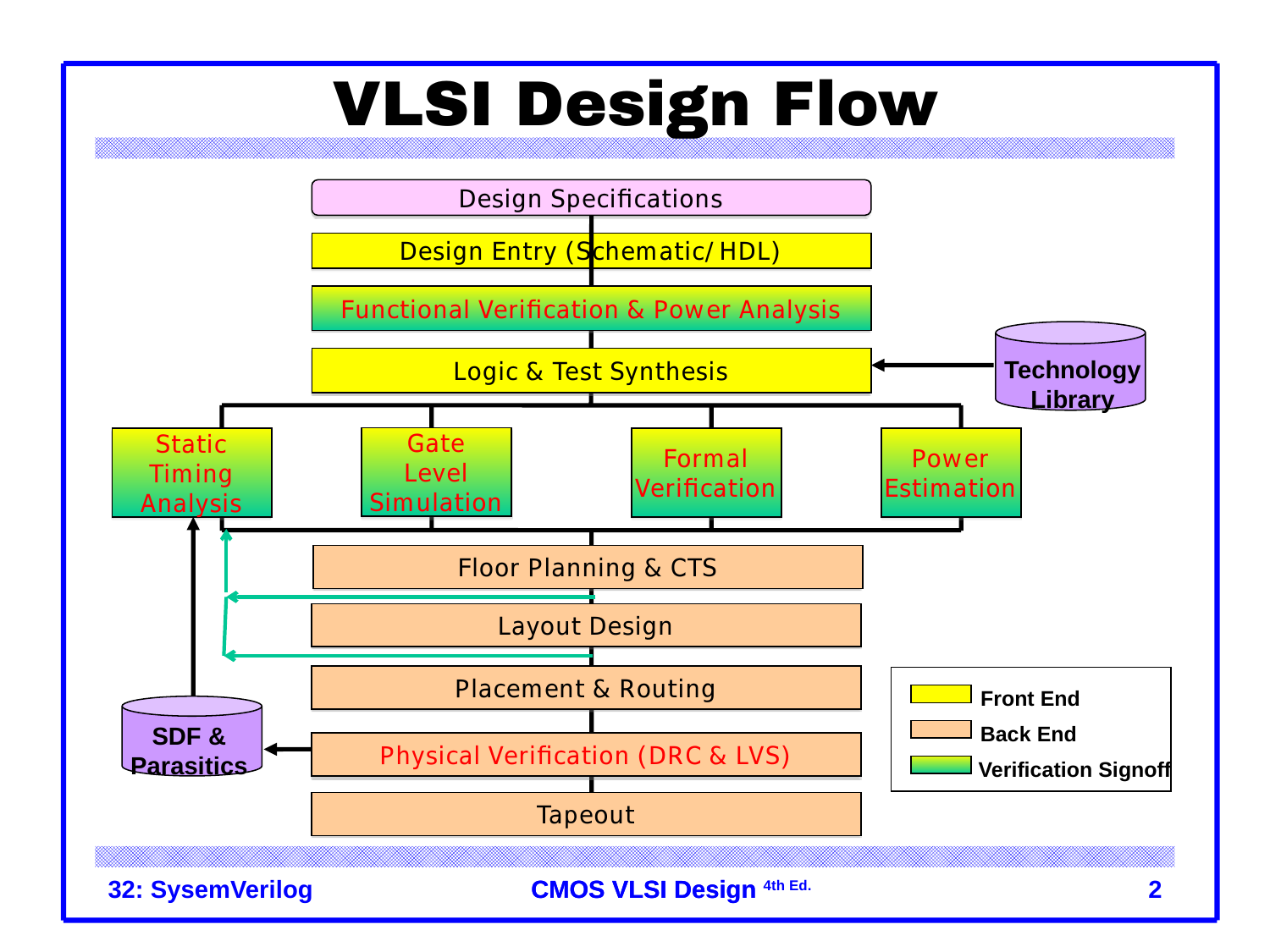

# VLSI Design Flow
Design Specifications

Functional Verification & Power Analysis

Logic & Test Synthesis
Technology
Library

Gate
Level
Simulation
Static
Timing
Analysis
Formal
Verification
Power
Estimation

Floor Planning & CTS
Layout Design
Placement & Routing

Front End

Back End

Verification Signoff

SDF &
Parasitics
Physical Verification (DRC & LVS)

Tapeout
Design Entry (Schematic/HDL)
32: SysemVerilog
 2